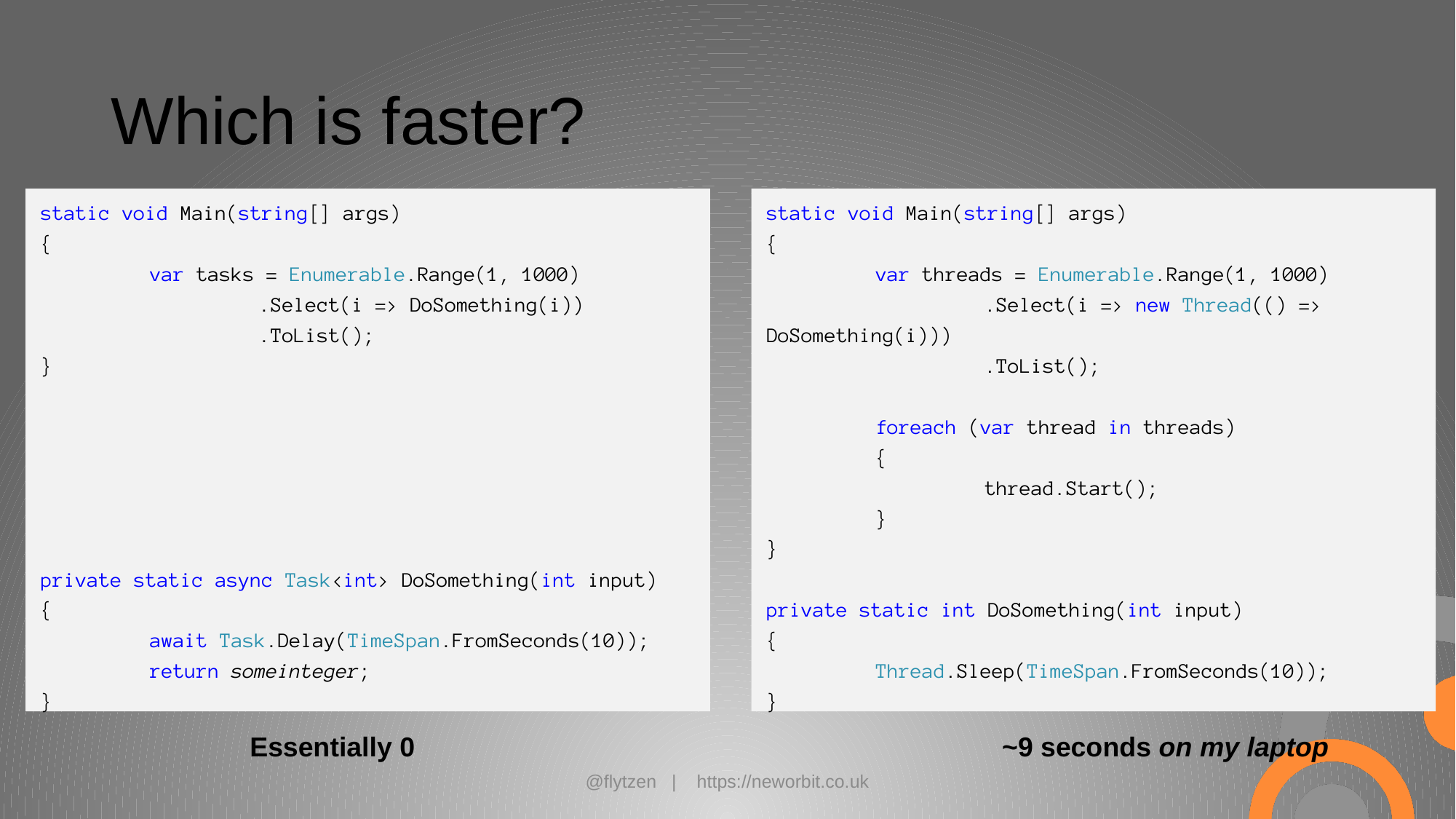

# Which is faster?
static void Main(string[] args)
{
	var tasks = Enumerable.Range(1, 1000)
		.Select(i => DoSomething(i))
		.ToList();
}

private static async Task<int> DoSomething(int input)
{
	await Task.Delay(TimeSpan.FromSeconds(10));
	return someinteger;
}
static void Main(string[] args)
{
	var threads = Enumerable.Range(1, 1000)
		.Select(i => new Thread(() => DoSomething(i)))
		.ToList();

	foreach (var thread in threads)
	{
		thread.Start();
	}
}

private static int DoSomething(int input)
{
	Thread.Sleep(TimeSpan.FromSeconds(10));
}
~9 seconds on my laptop
Essentially 0
@flytzen   |    https://neworbit.co.uk